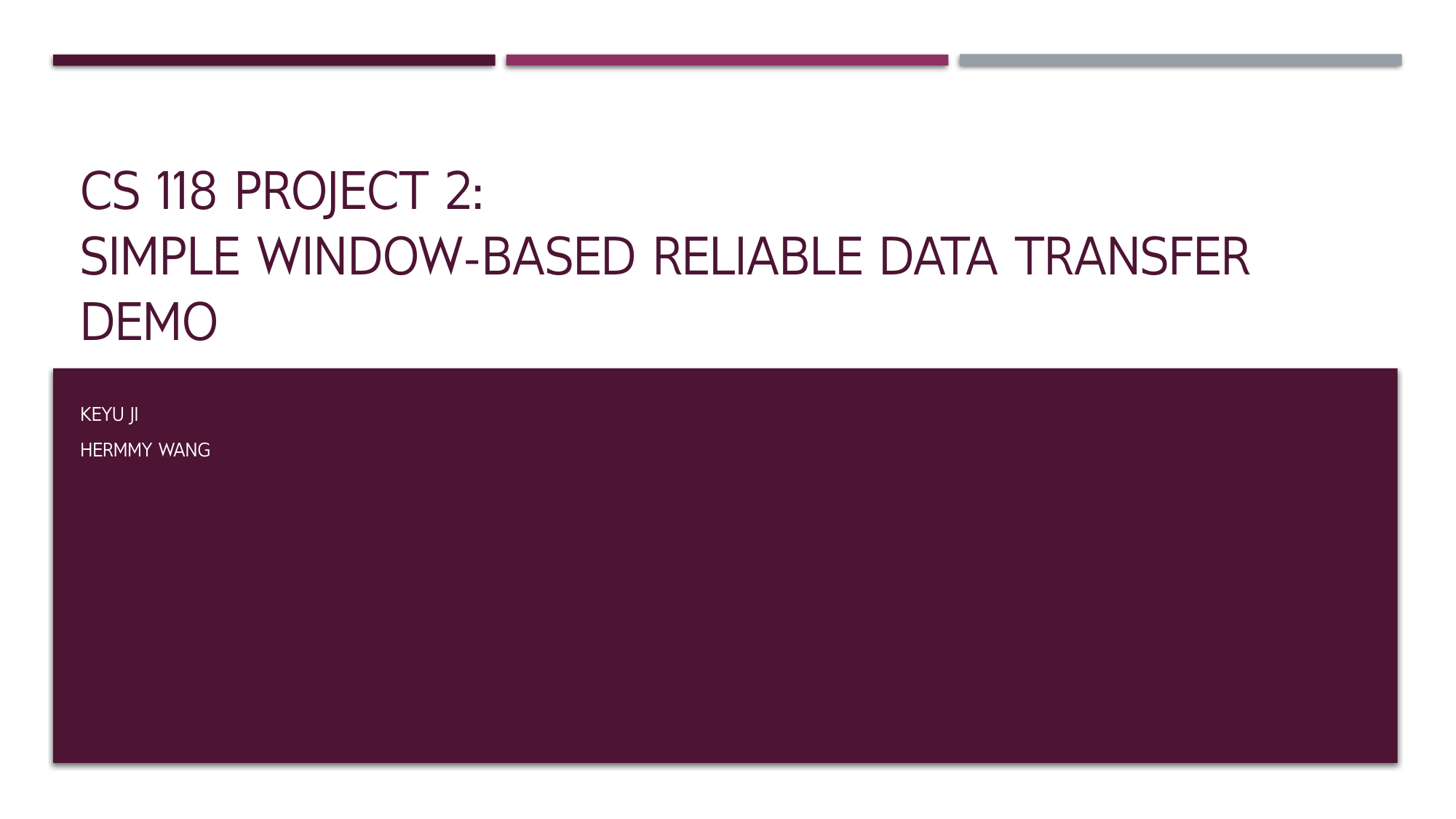

# CS 118 Project 2: Simple window-based reliable data transfer demo
Keyu Ji
Hermmy wang